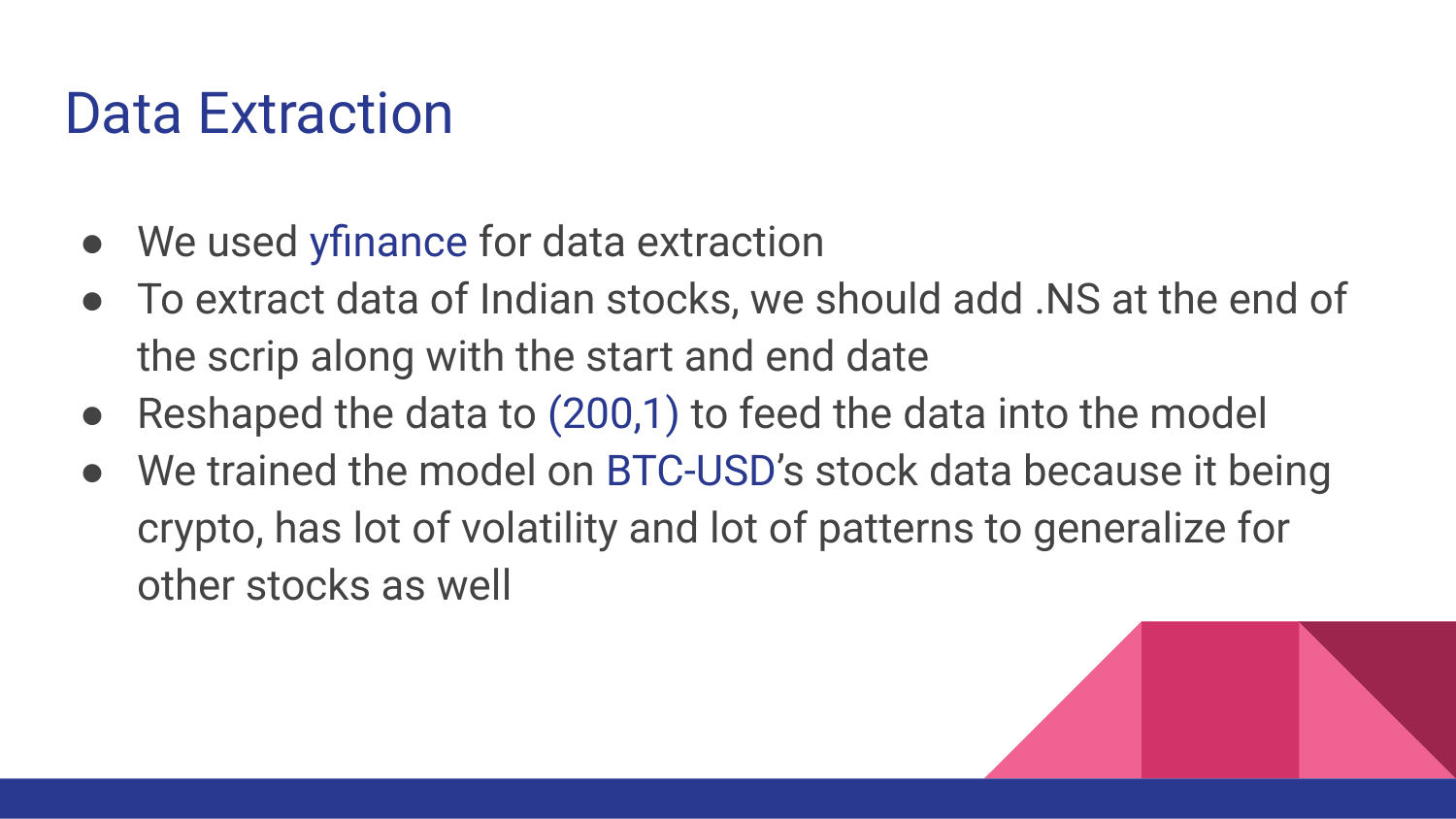

# Data Extraction
We used yfinance for data extraction
To extract data of Indian stocks, we should add .NS at the end of the scrip along with the start and end date
Reshaped the data to (200,1) to feed the data into the model
We trained the model on BTC-USD’s stock data because it being crypto, has lot of volatility and lot of patterns to generalize for other stocks as well